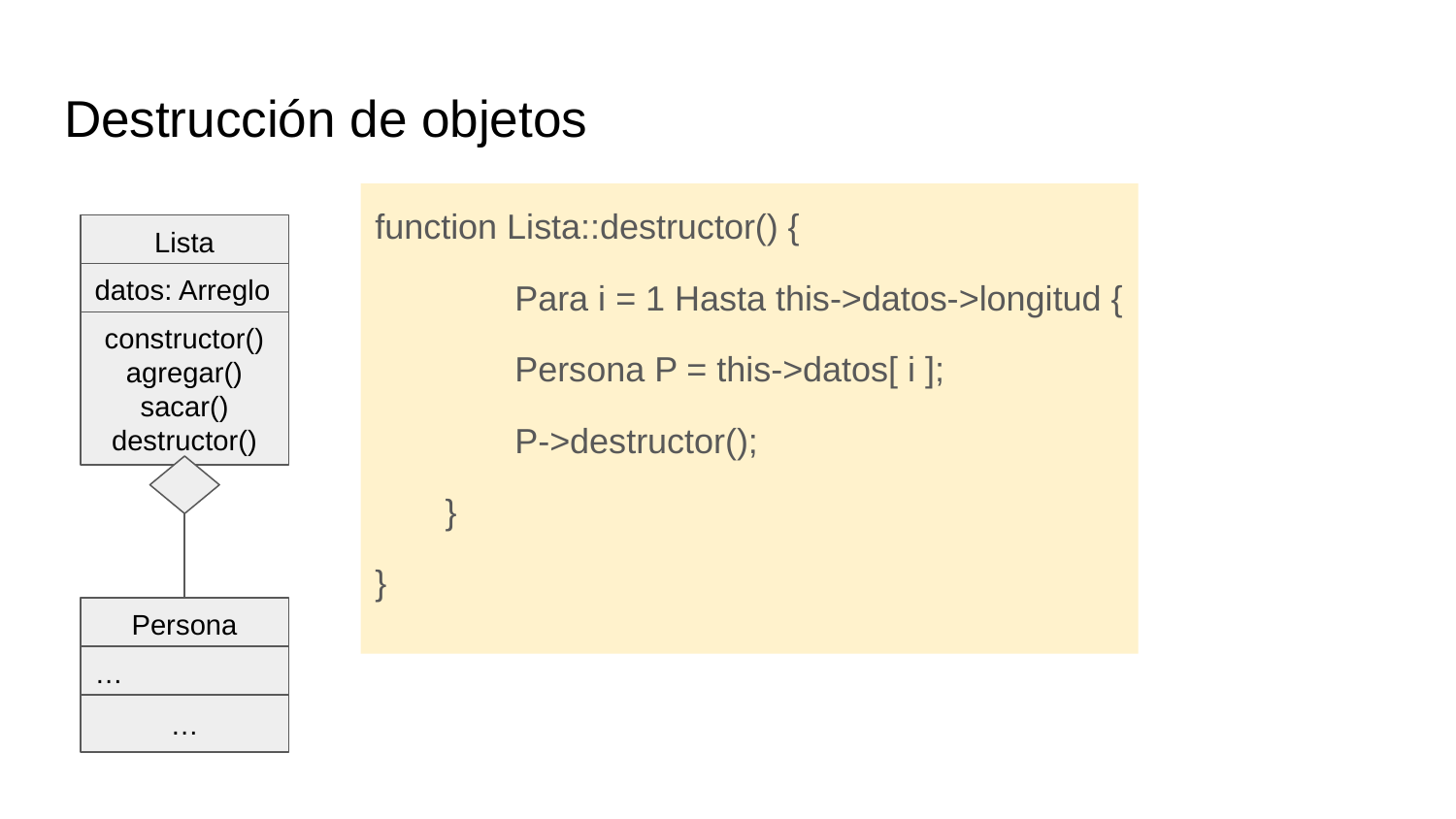

# Destrucción de objetos
function Lista::destructor() {
	Para i = 1 Hasta this->datos->longitud {
		Persona P = this->datos[ i ];
		P->destructor();
}
}
Lista
datos: Arreglo
constructor()
agregar()
sacar()
destructor()

Persona
…
…